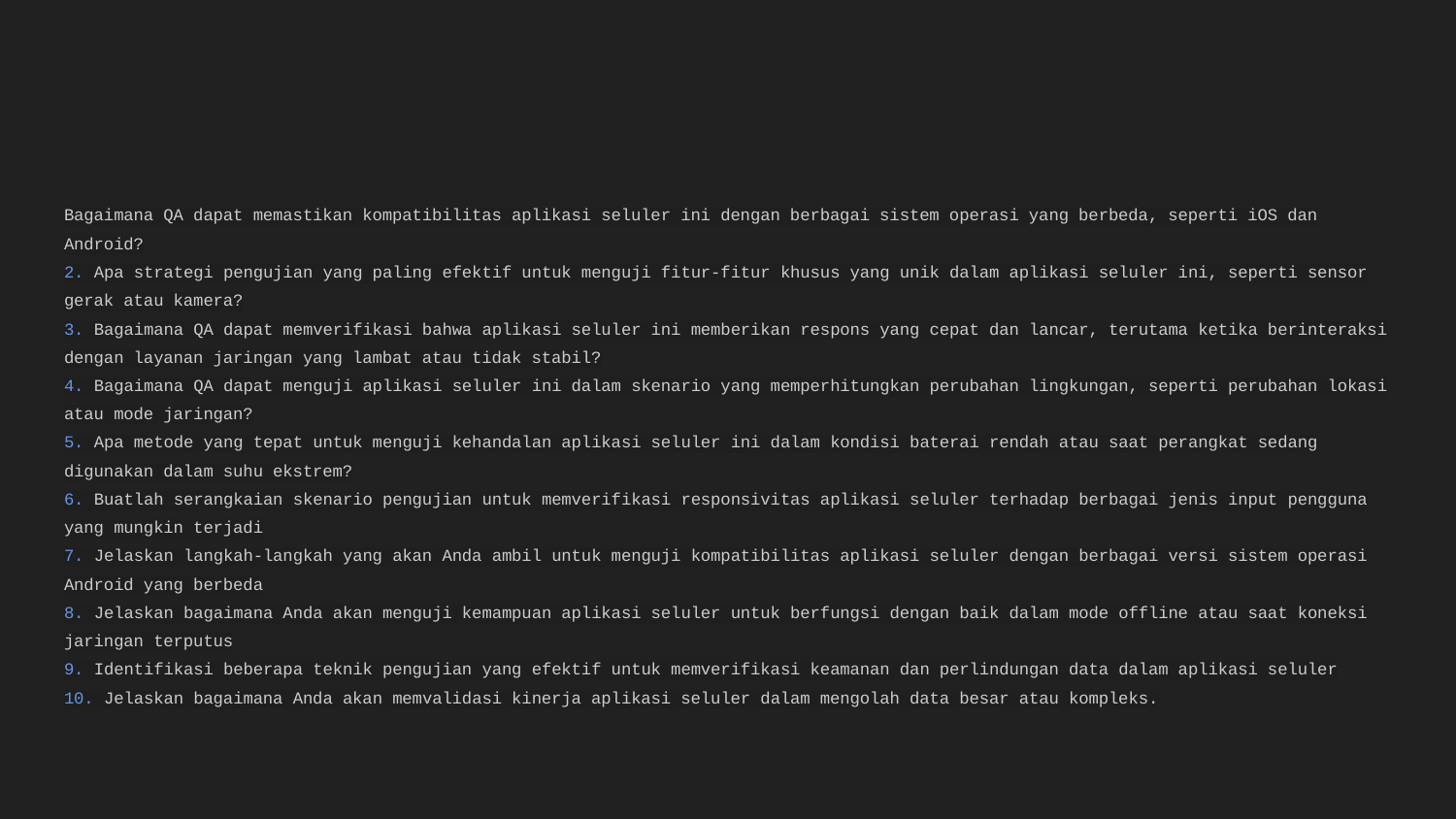

#
Bagaimana QA dapat memastikan kompatibilitas aplikasi seluler ini dengan berbagai sistem operasi yang berbeda, seperti iOS dan Android?
2. Apa strategi pengujian yang paling efektif untuk menguji fitur-fitur khusus yang unik dalam aplikasi seluler ini, seperti sensor gerak atau kamera?
3. Bagaimana QA dapat memverifikasi bahwa aplikasi seluler ini memberikan respons yang cepat dan lancar, terutama ketika berinteraksi dengan layanan jaringan yang lambat atau tidak stabil?
4. Bagaimana QA dapat menguji aplikasi seluler ini dalam skenario yang memperhitungkan perubahan lingkungan, seperti perubahan lokasi atau mode jaringan?
5. Apa metode yang tepat untuk menguji kehandalan aplikasi seluler ini dalam kondisi baterai rendah atau saat perangkat sedang digunakan dalam suhu ekstrem?
6. Buatlah serangkaian skenario pengujian untuk memverifikasi responsivitas aplikasi seluler terhadap berbagai jenis input pengguna yang mungkin terjadi
7. Jelaskan langkah-langkah yang akan Anda ambil untuk menguji kompatibilitas aplikasi seluler dengan berbagai versi sistem operasi Android yang berbeda
8. Jelaskan bagaimana Anda akan menguji kemampuan aplikasi seluler untuk berfungsi dengan baik dalam mode offline atau saat koneksi jaringan terputus
9. Identifikasi beberapa teknik pengujian yang efektif untuk memverifikasi keamanan dan perlindungan data dalam aplikasi seluler
10. Jelaskan bagaimana Anda akan memvalidasi kinerja aplikasi seluler dalam mengolah data besar atau kompleks.